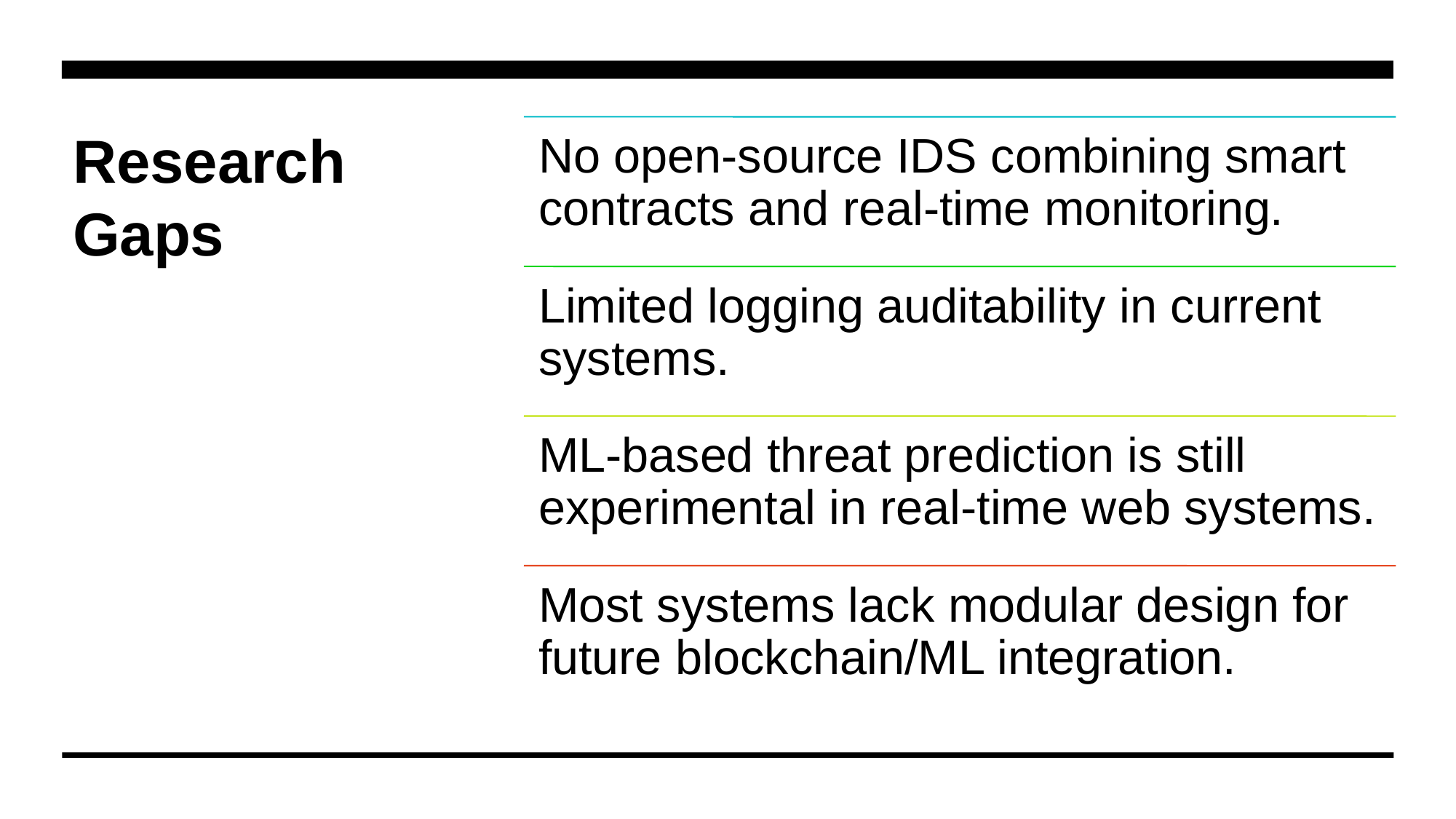

# Research Gaps
No open-source IDS combining smart contracts and real-time monitoring.
Limited logging auditability in current systems.
ML-based threat prediction is still experimental in real-time web systems.
Most systems lack modular design for future blockchain/ML integration.